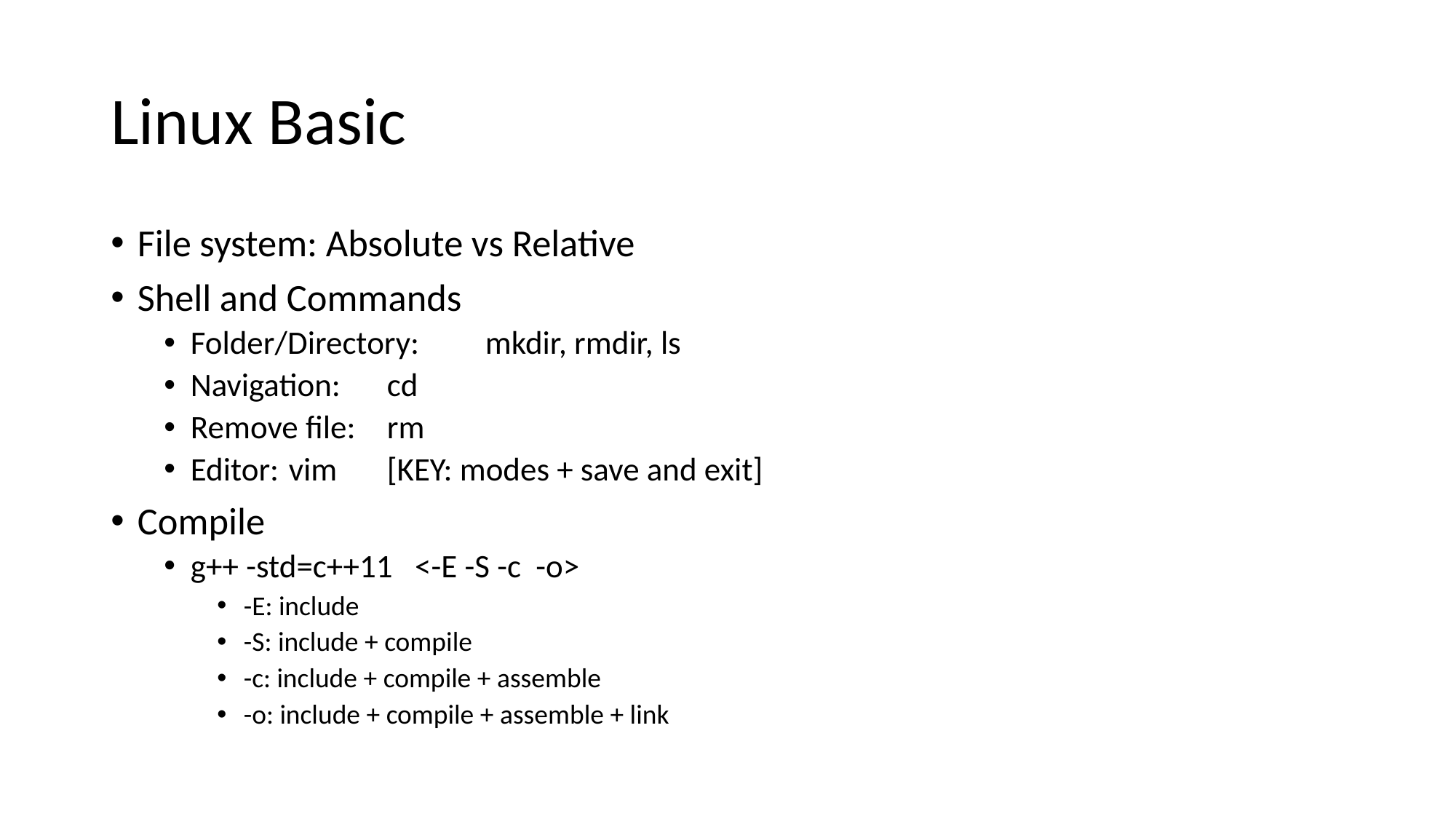

# Linux Basic
File system: Absolute vs Relative
Shell and Commands
Folder/Directory:  	mkdir, rmdir, ls
Navigation: 		cd
Remove file:		rm
Editor:			vim	[KEY: modes + save and exit]
Compile
g++ -std=c++11   <-E -S -c  -o>
-E: include
-S: include + compile
-c: include + compile + assemble
-o: include + compile + assemble + link